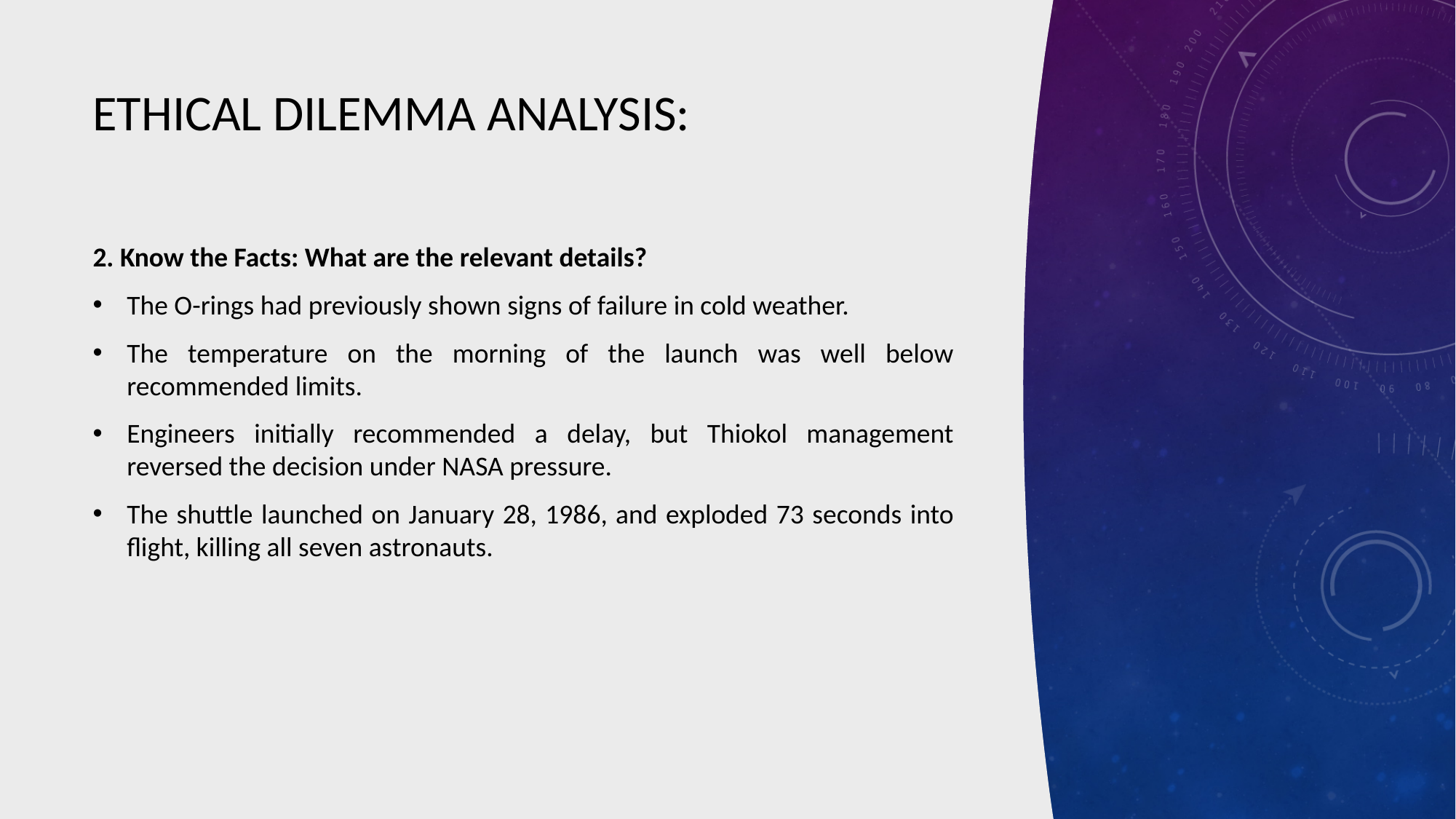

# Ethical Dilemma Analysis:
2. Know the Facts: What are the relevant details?
The O-rings had previously shown signs of failure in cold weather.
The temperature on the morning of the launch was well below recommended limits.
Engineers initially recommended a delay, but Thiokol management reversed the decision under NASA pressure.
The shuttle launched on January 28, 1986, and exploded 73 seconds into flight, killing all seven astronauts.